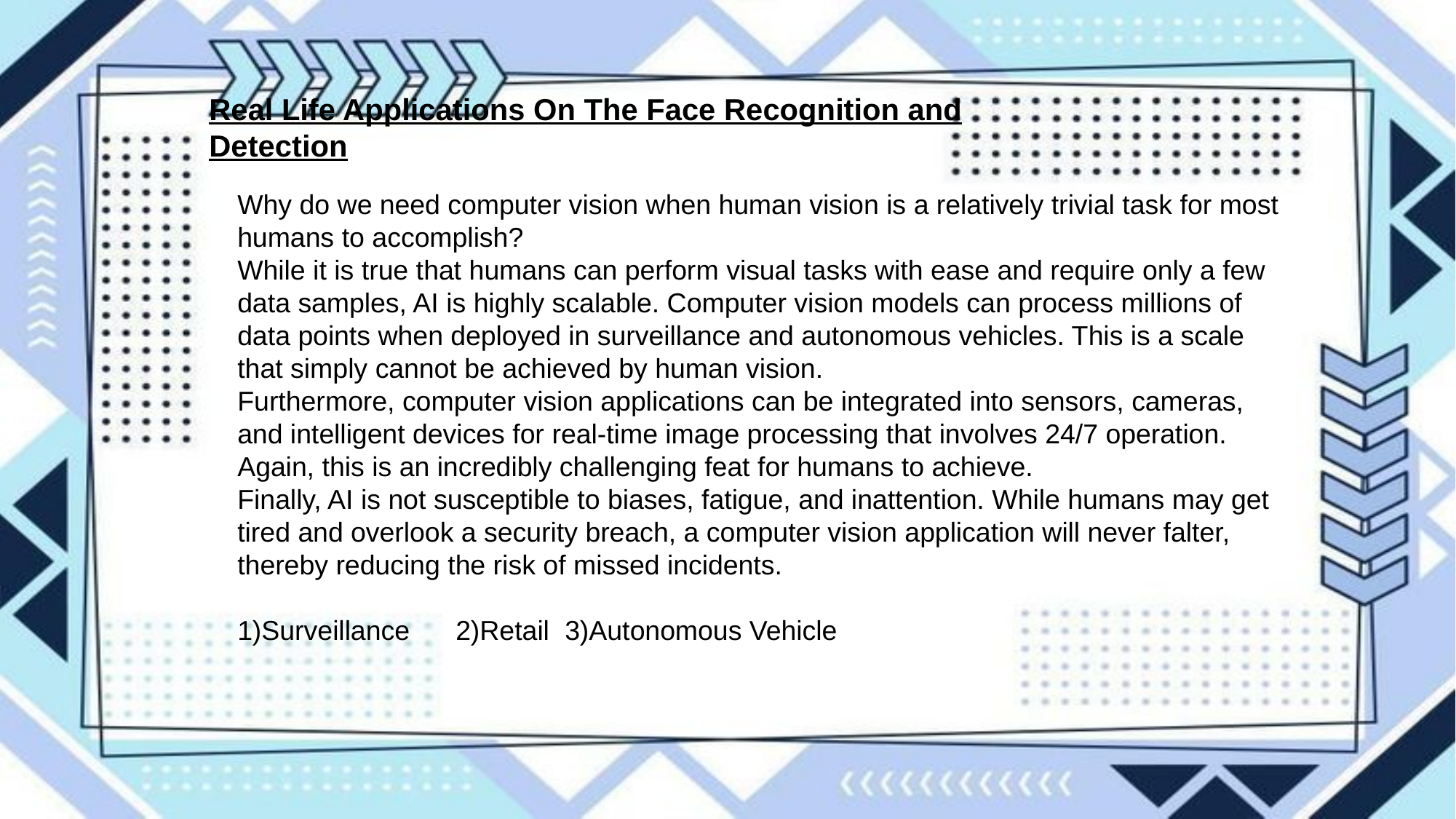

Real Life Applications On The Face Recognition and Detection

Why do we need computer vision when human vision is a relatively trivial task for most humans to accomplish?
While it is true that humans can perform visual tasks with ease and require only a few data samples, AI is highly scalable. Computer vision models can process millions of data points when deployed in surveillance and autonomous vehicles. This is a scale that simply cannot be achieved by human vision.
Furthermore, computer vision applications can be integrated into sensors, cameras, and intelligent devices for real-time image processing that involves 24/7 operation. Again, this is an incredibly challenging feat for humans to achieve.
Finally, AI is not susceptible to biases, fatigue, and inattention. While humans may get tired and overlook a security breach, a computer vision application will never falter, thereby reducing the risk of missed incidents.

1)Surveillance	2)Retail	3)Autonomous Vehicle